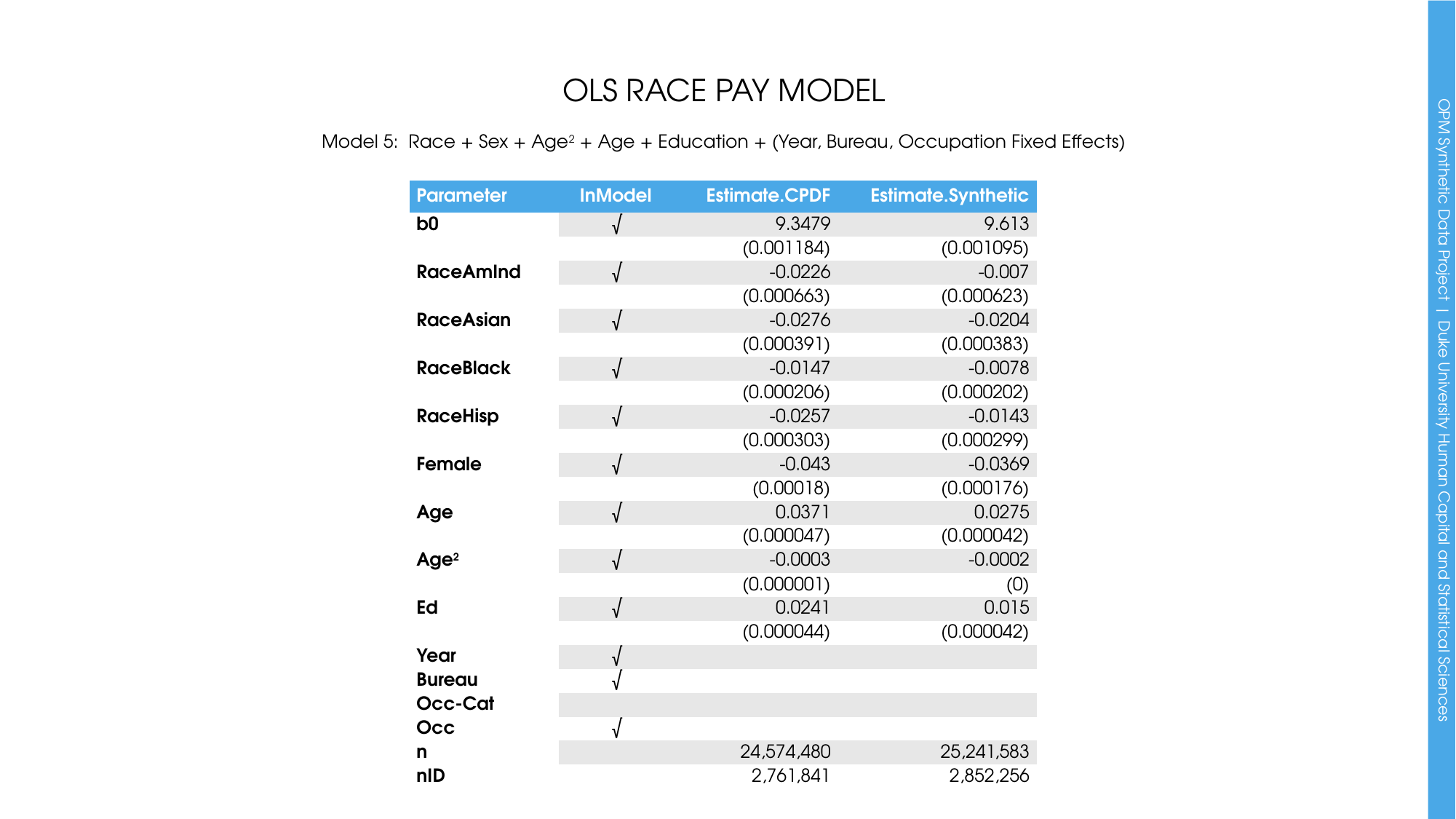

# OLS Race pay model
Model 5:  Race + Sex + Age2 + Age + Education + (Year, Bureau, Occupation Fixed Effects)
| Parameter | InModel | Estimate.CPDF | Estimate.Synthetic |
| --- | --- | --- | --- |
| b0 | √ | 9.3479 | 9.613 |
|  |  | (0.001184) | (0.001095) |
| RaceAmInd | √ | -0.0226 | -0.007 |
|  |  | (0.000663) | (0.000623) |
| RaceAsian | √ | -0.0276 | -0.0204 |
|  |  | (0.000391) | (0.000383) |
| RaceBlack | √ | -0.0147 | -0.0078 |
|  |  | (0.000206) | (0.000202) |
| RaceHisp | √ | -0.0257 | -0.0143 |
|  |  | (0.000303) | (0.000299) |
| Female | √ | -0.043 | -0.0369 |
|  |  | (0.00018) | (0.000176) |
| Age | √ | 0.0371 | 0.0275 |
|  |  | (0.000047) | (0.000042) |
| Age2 | √ | -0.0003 | -0.0002 |
|  |  | (0.000001) | (0) |
| Ed | √ | 0.0241 | 0.015 |
|  |  | (0.000044) | (0.000042) |
| Year | √ |  |  |
| Bureau | √ |  |  |
| Occ-Cat |  |  |  |
| Occ | √ |  |  |
| n |  | 24,574,480 | 25,241,583 |
| nID |  | 2,761,841 | 2,852,256 |
OPM Synthetic Data Project  |  Duke University Human Capital and Statistical Sciences